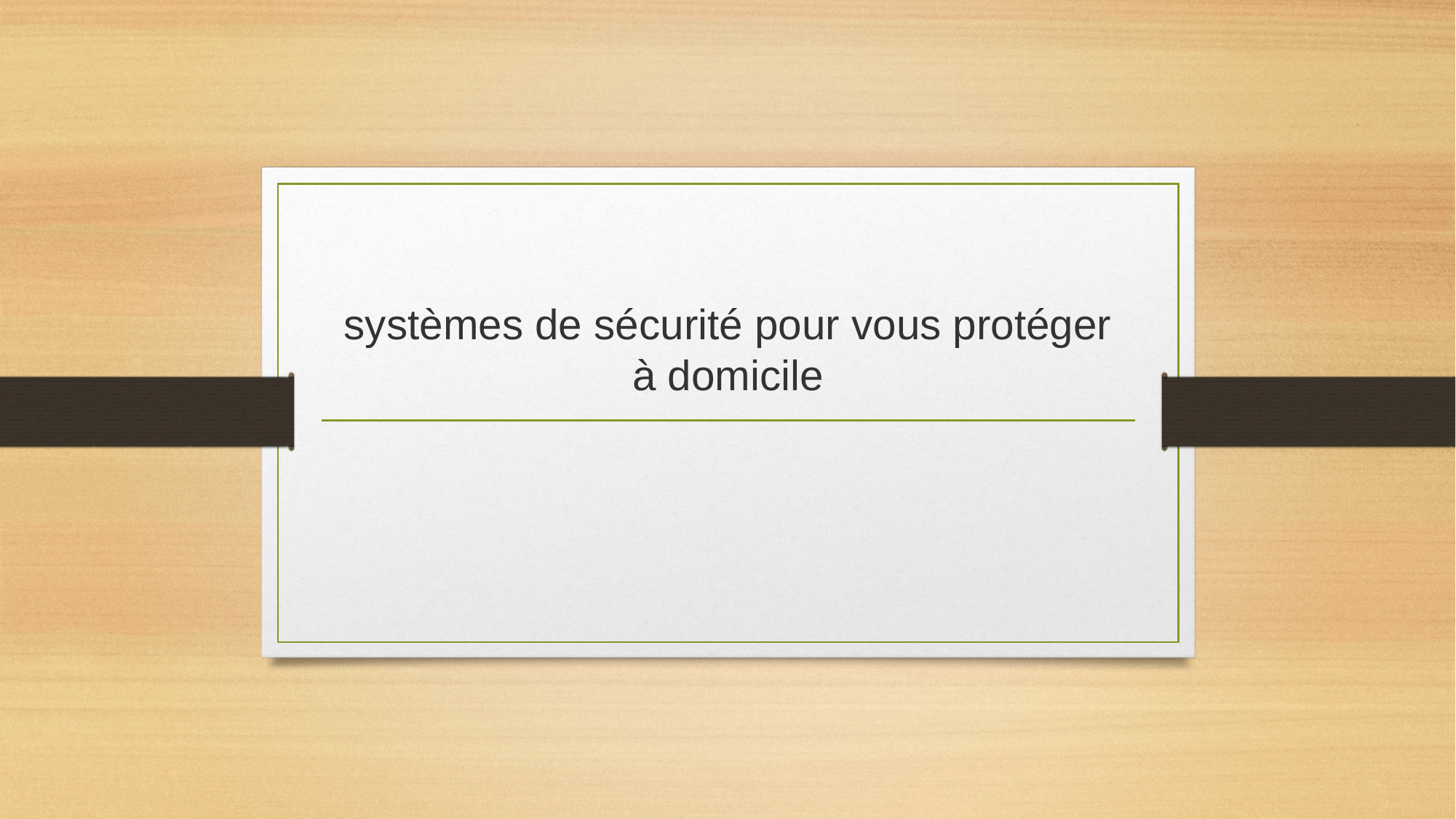

# systèmes de sécurité pour vous protéger à domicile